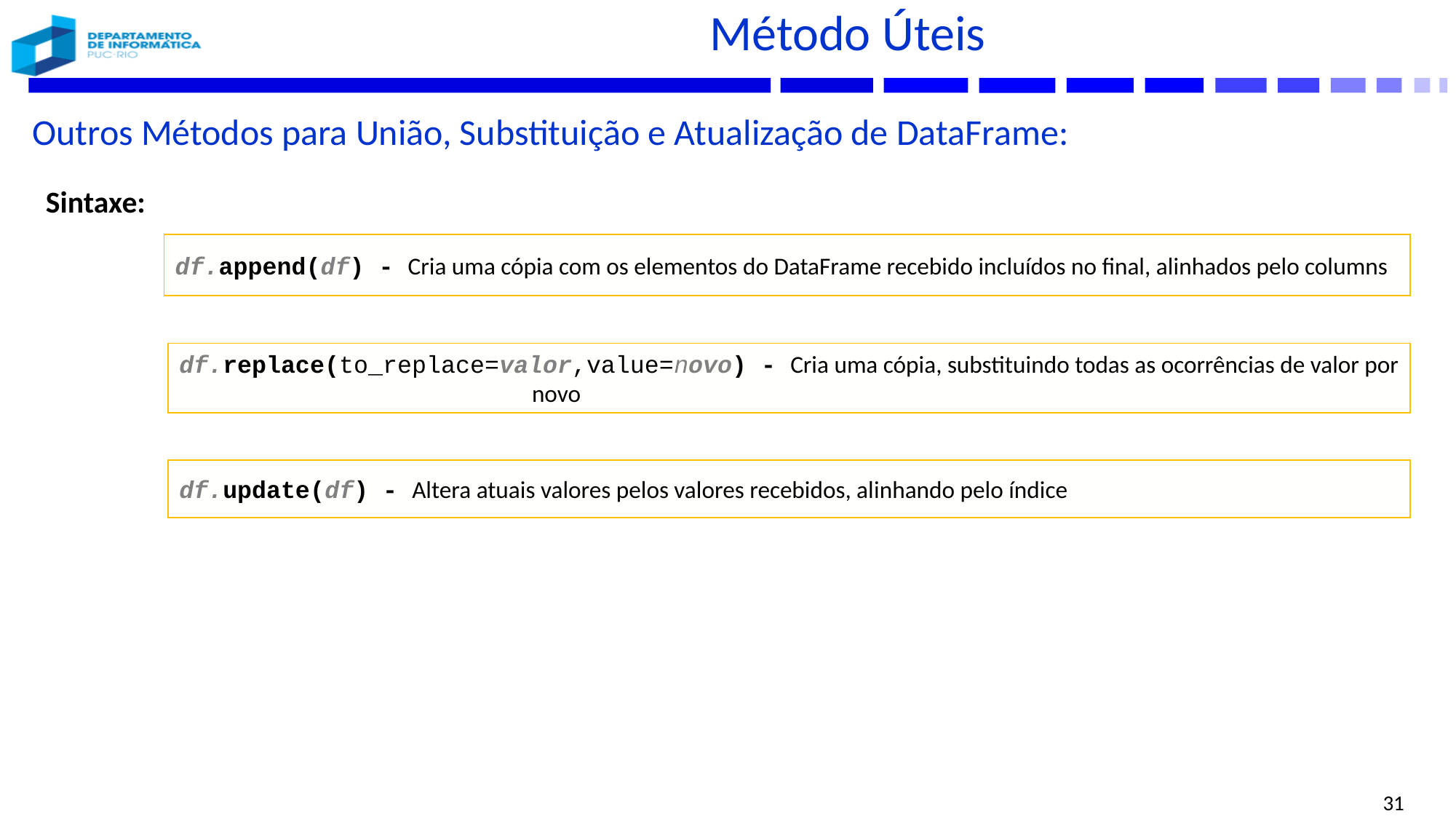

# Método Úteis
Outros Métodos para União, Substituição e Atualização de DataFrame:

Sintaxe:
df.append(df) - Cria uma cópia com os elementos do DataFrame recebido incluídos no final, alinhados pelo columns
df.replace(to_replace=valor,value=novo) - Cria uma cópia, substituindo todas as ocorrências de valor por novo
df.update(df) - Altera atuais valores pelos valores recebidos, alinhando pelo índice
31